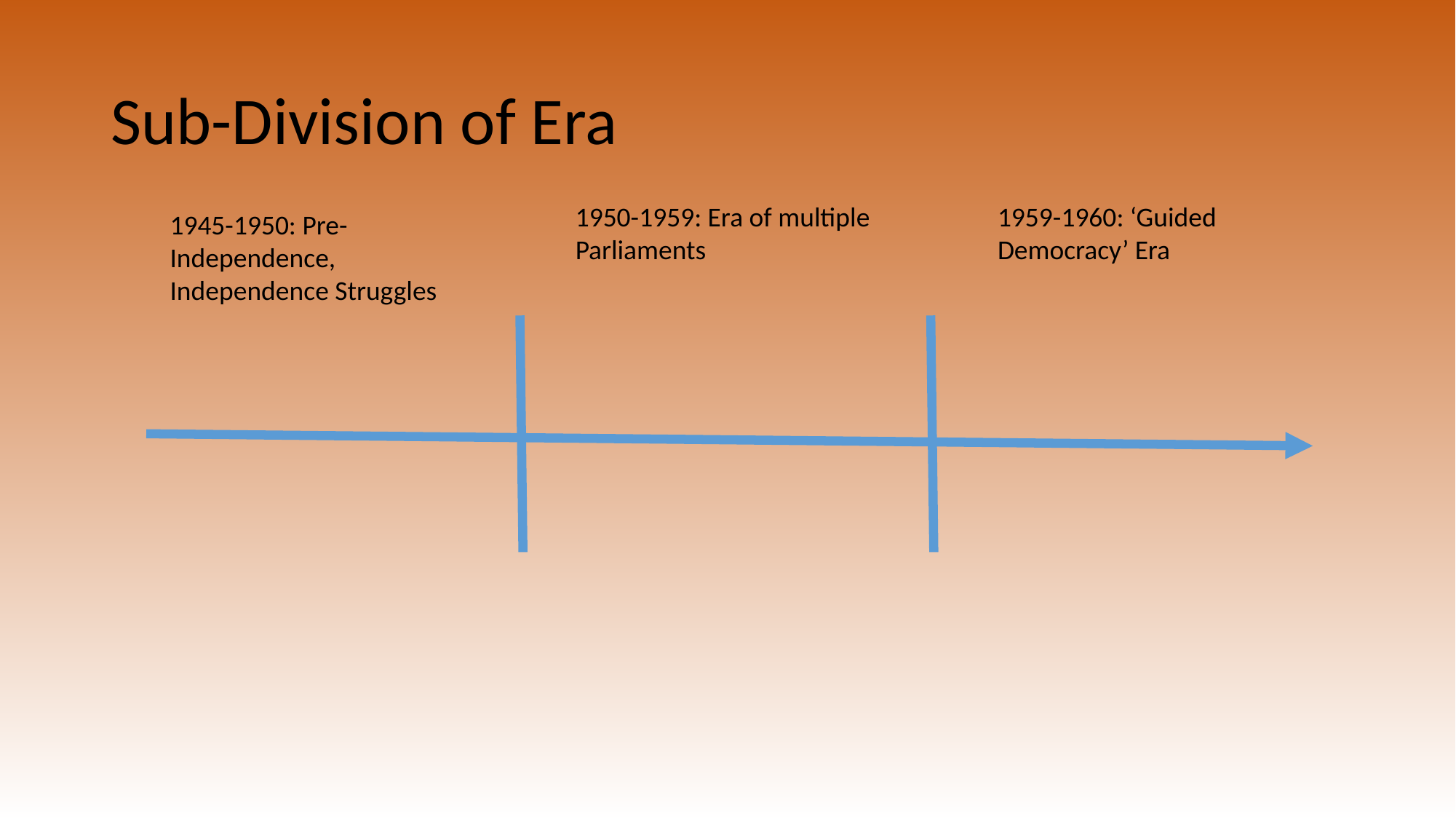

# Sub-Division of Era
1959-1960: ‘Guided Democracy’ Era
1950-1959: Era of multiple Parliaments
1945-1950: Pre-Independence, Independence Struggles